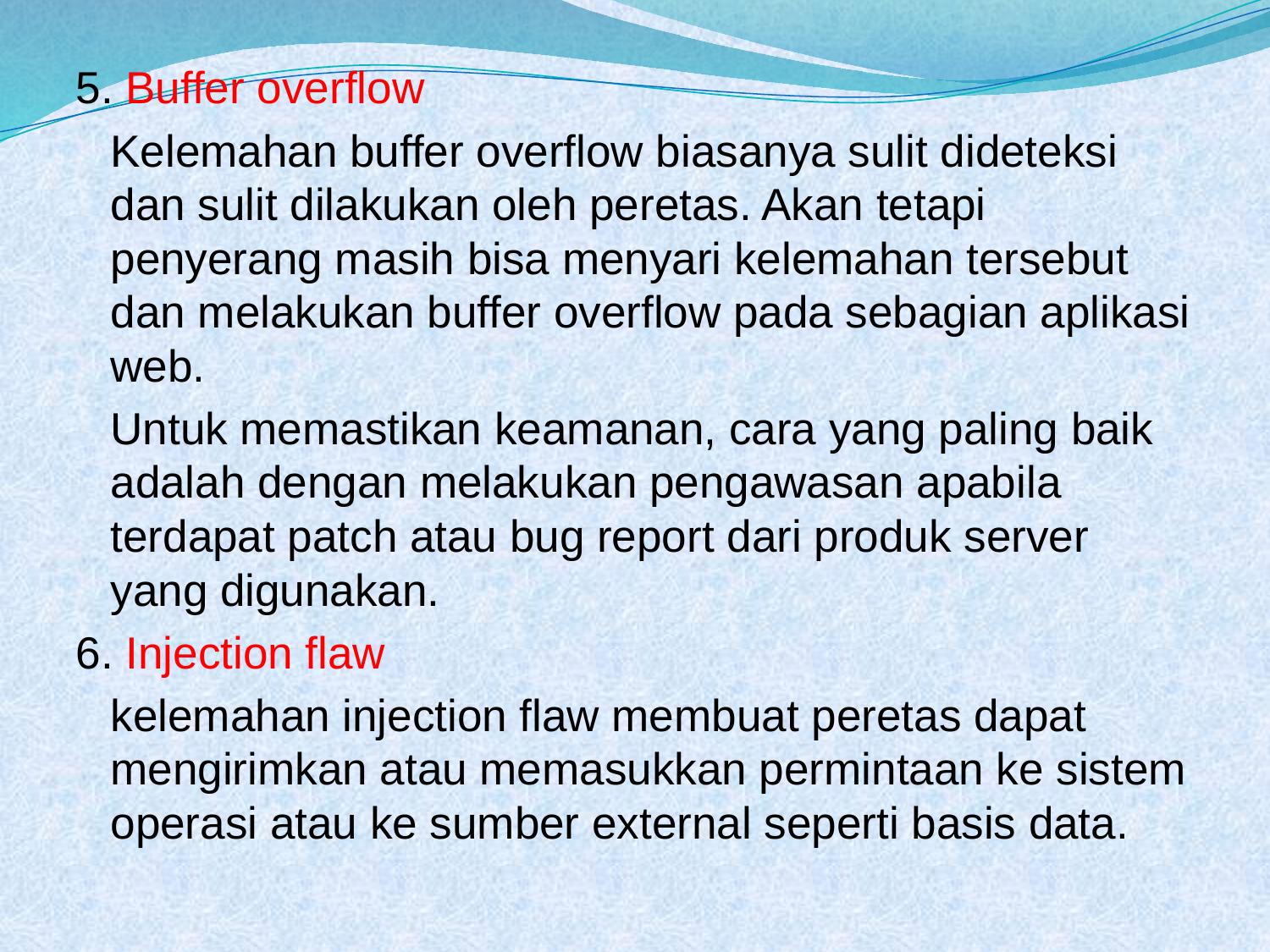

5. Buffer overflow
	Kelemahan buffer overflow biasanya sulit dideteksi dan sulit dilakukan oleh peretas. Akan tetapi penyerang masih bisa menyari kelemahan tersebut dan melakukan buffer overflow pada sebagian aplikasi web.
	Untuk memastikan keamanan, cara yang paling baik adalah dengan melakukan pengawasan apabila terdapat patch atau bug report dari produk server yang digunakan.
6. Injection flaw
	kelemahan injection flaw membuat peretas dapat mengirimkan atau memasukkan permintaan ke sistem operasi atau ke sumber external seperti basis data.